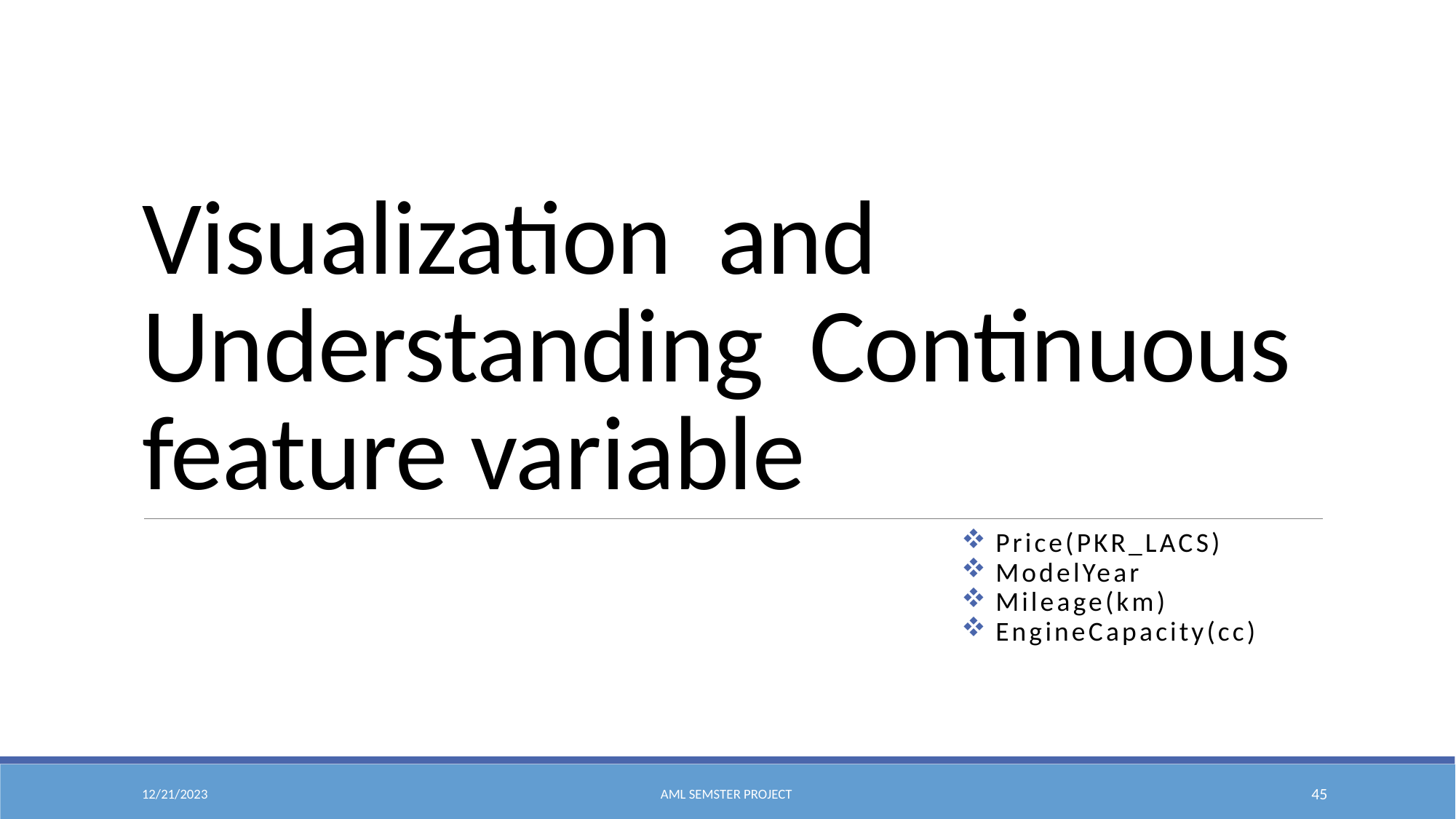

# Visualization  and Understanding  Continuous feature variable
Price(PKR_LACS)
ModelYear
Mileage(km)
EngineCapacity(cc)

12/21/2023
AML semster project
45